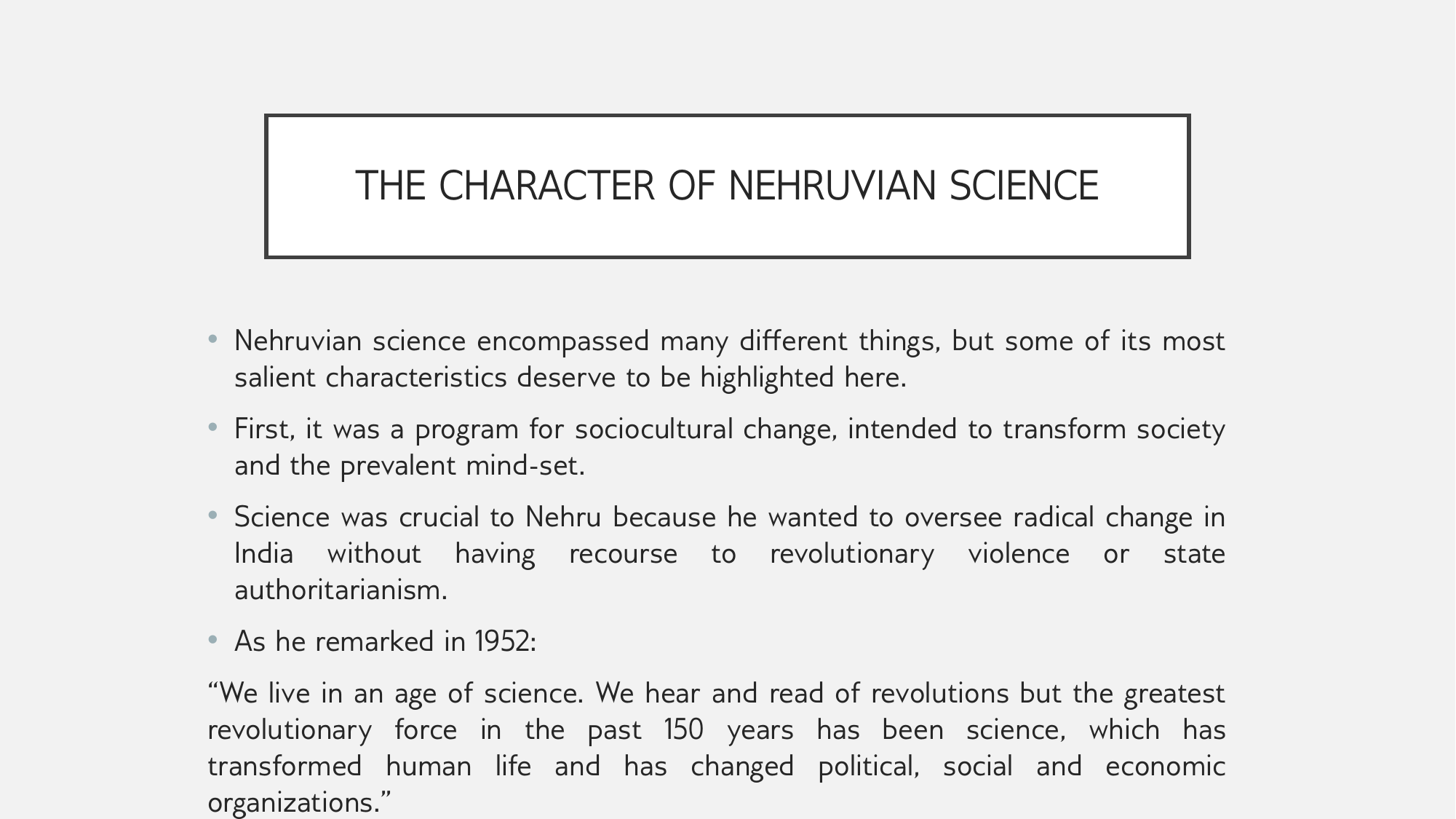

# THE CHARACTER OF NEHRUVIAN SCIENCE
Nehruvian science encompassed many different things, but some of its most salient characteristics deserve to be highlighted here.
First, it was a program for sociocultural change, intended to transform society and the prevalent mind-set.
Science was crucial to Nehru because he wanted to oversee radical change in India without having recourse to revolutionary violence or state authoritarianism.
As he remarked in 1952:
“We live in an age of science. We hear and read of revolutions but the greatest revolutionary force in the past 150 years has been science, which has transformed human life and has changed political, social and economic organizations.”